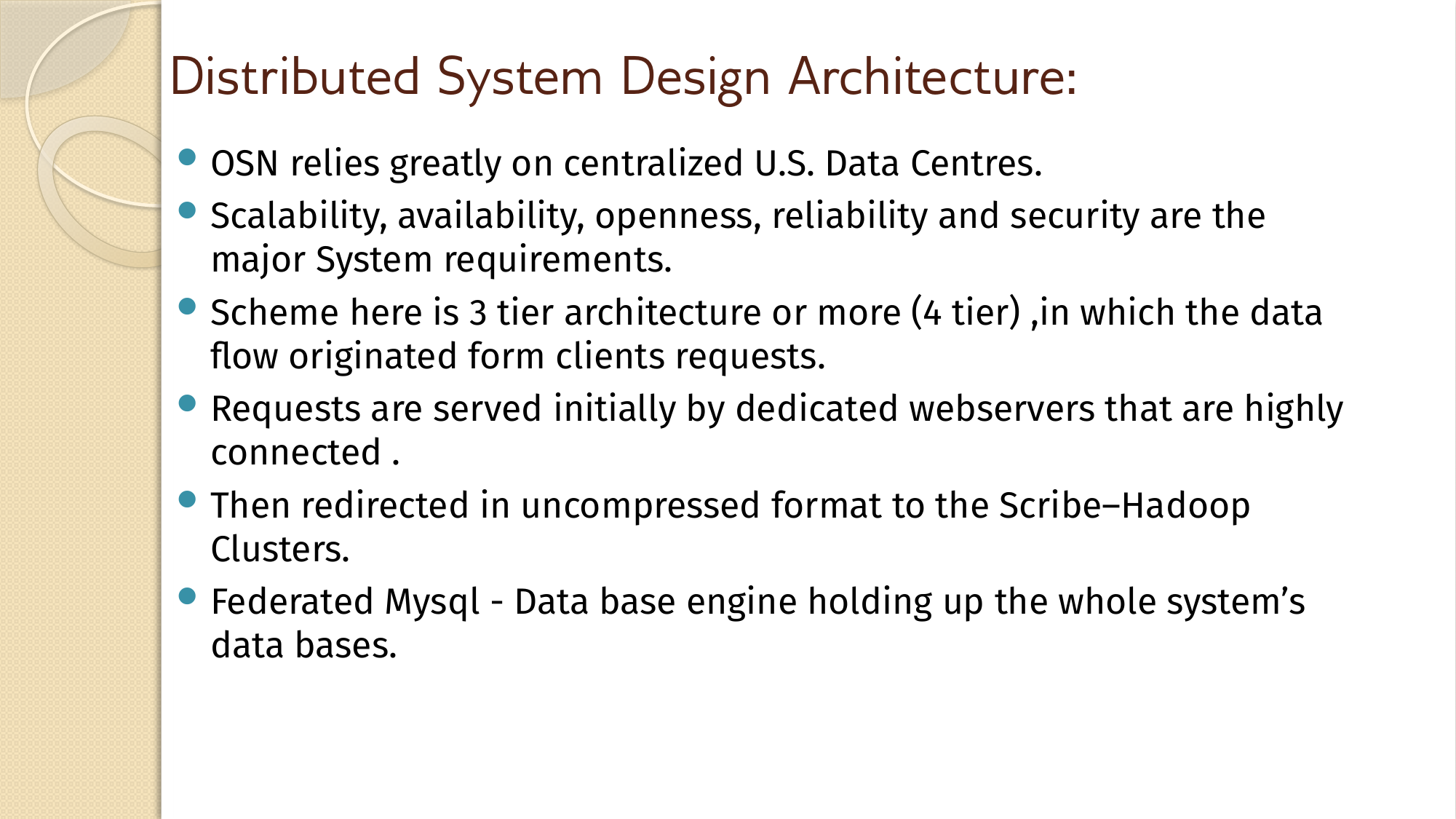

# Distributed System Design Architecture:
OSN relies greatly on centralized U.S. Data Centres.
Scalability, availability, openness, reliability and security are the major System requirements.
Scheme here is 3 tier architecture or more (4 tier) ,in which the data flow originated form clients requests.
Requests are served initially by dedicated webservers that are highly connected .
Then redirected in uncompressed format to the Scribe–Hadoop Clusters.
Federated Mysql - Data base engine holding up the whole system’s data bases.